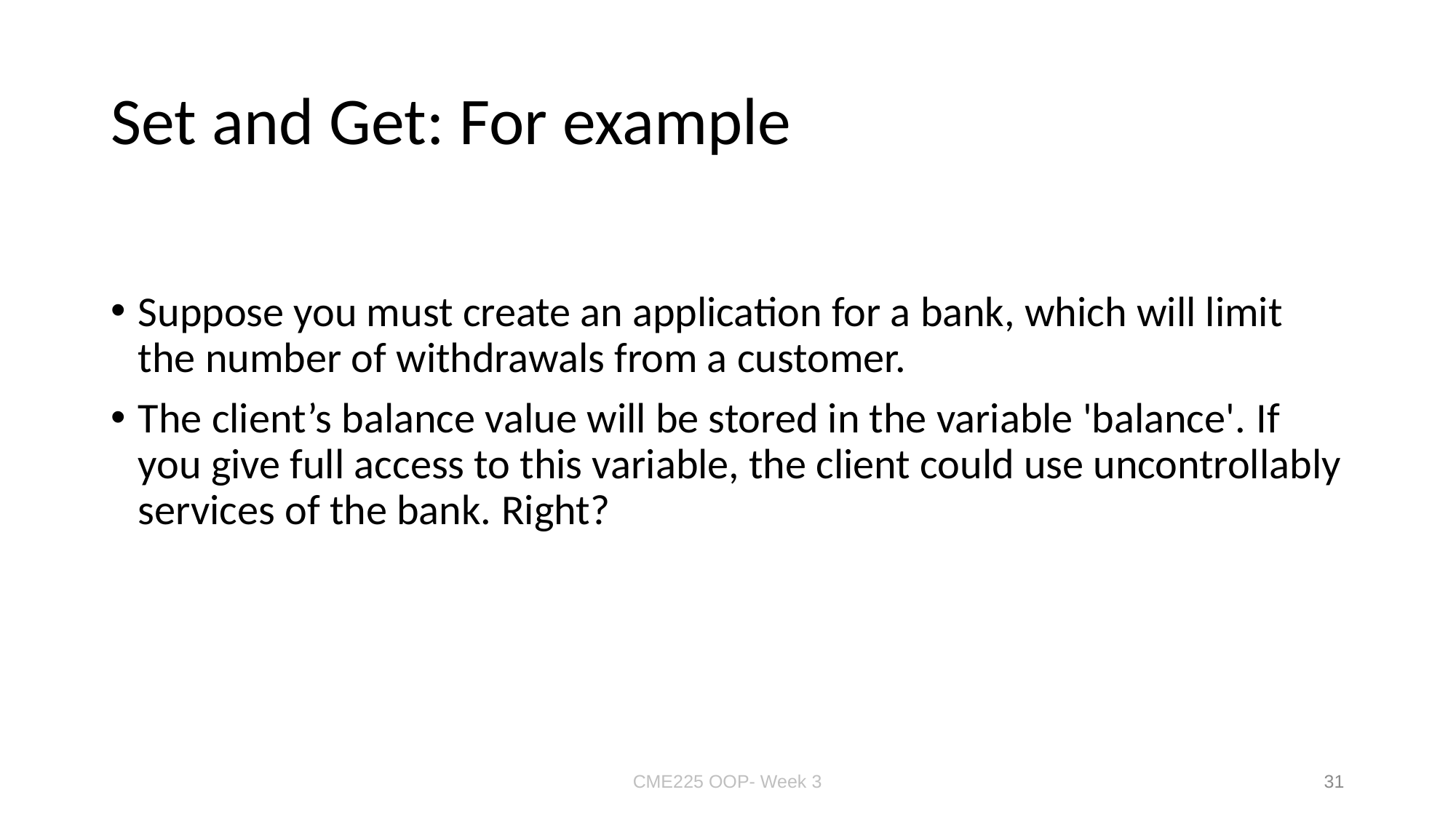

# Set and Get: For example

Suppose you must create an application for a bank, which will limit the number of withdrawals from a customer.
The client’s balance value will be stored in the variable 'balance'. If you give full access to this variable, the client could use uncontrollably services of the bank. Right?

CME225 OOP- Week 3
31